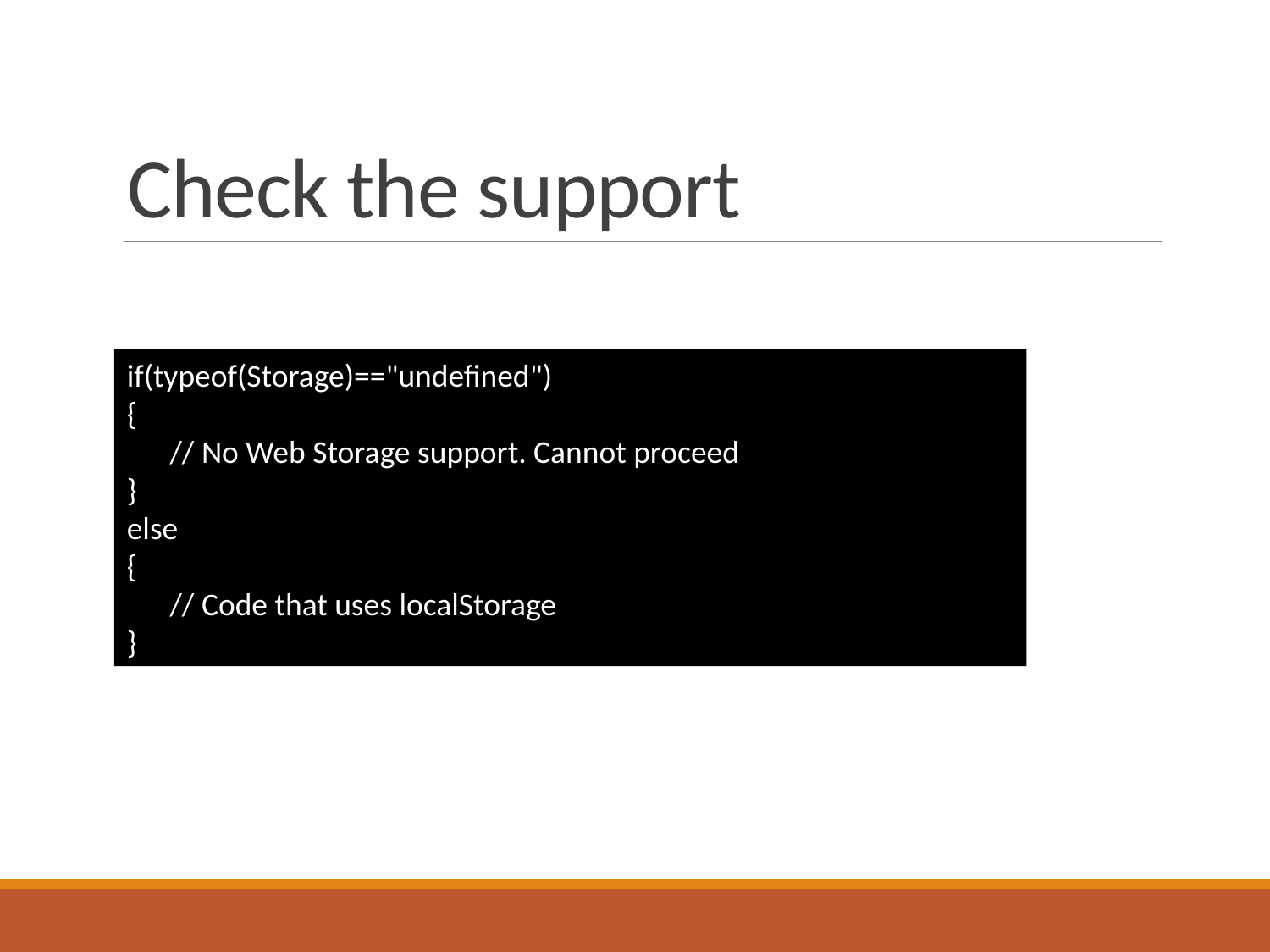

# Check the support

if(typeof(Storage)=="undefined")
{
      // No Web Storage support. Cannot proceed
}
else
{
      // Code that uses localStorage
}